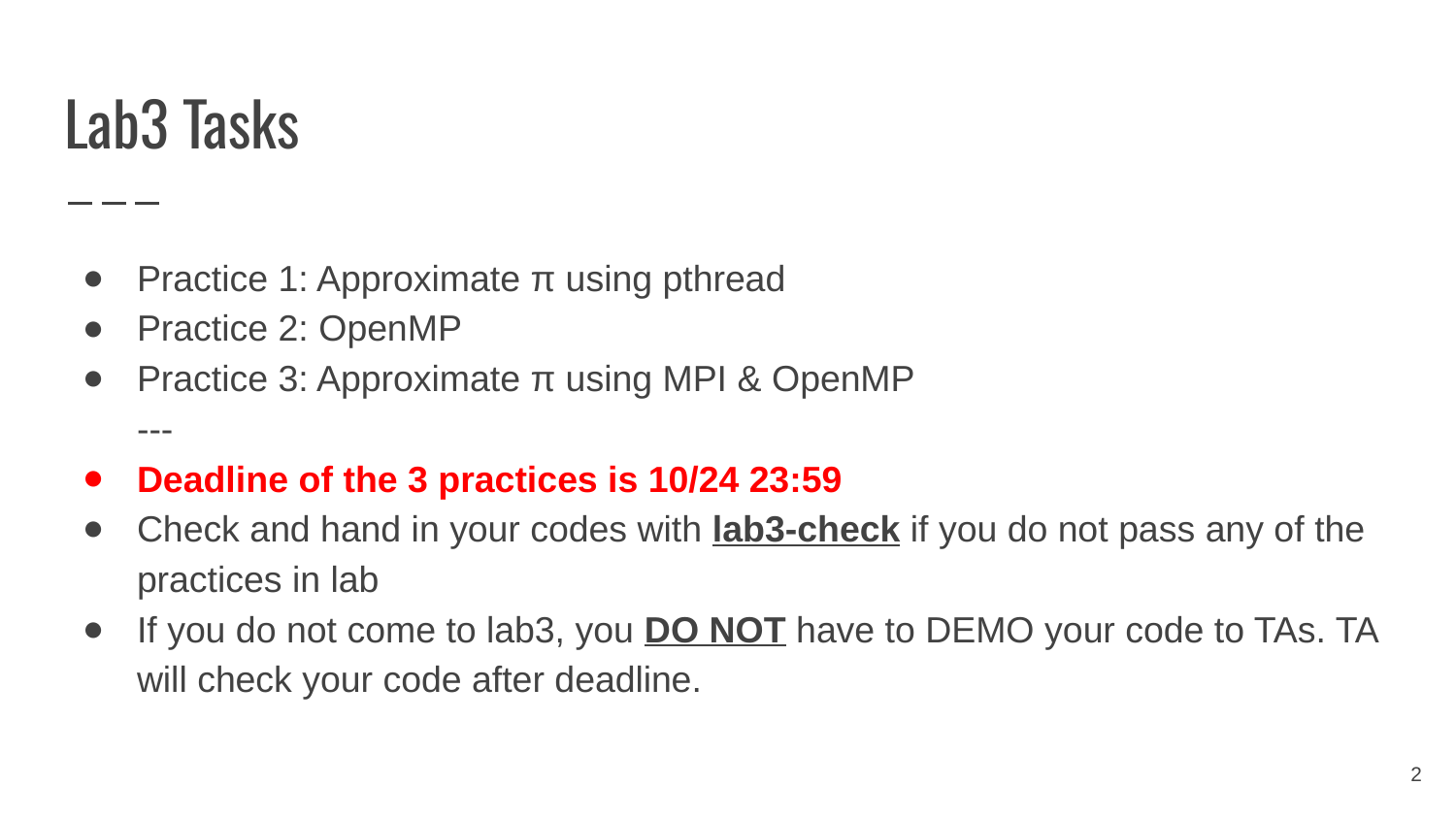

# Lab3 Tasks
Practice 1: Approximate π using pthread
Practice 2: OpenMP
Practice 3: Approximate π using MPI & OpenMP
---
Deadline of the 3 practices is 10/24 23:59
Check and hand in your codes with lab3-check if you do not pass any of the practices in lab
If you do not come to lab3, you DO NOT have to DEMO your code to TAs. TA will check your code after deadline.
2